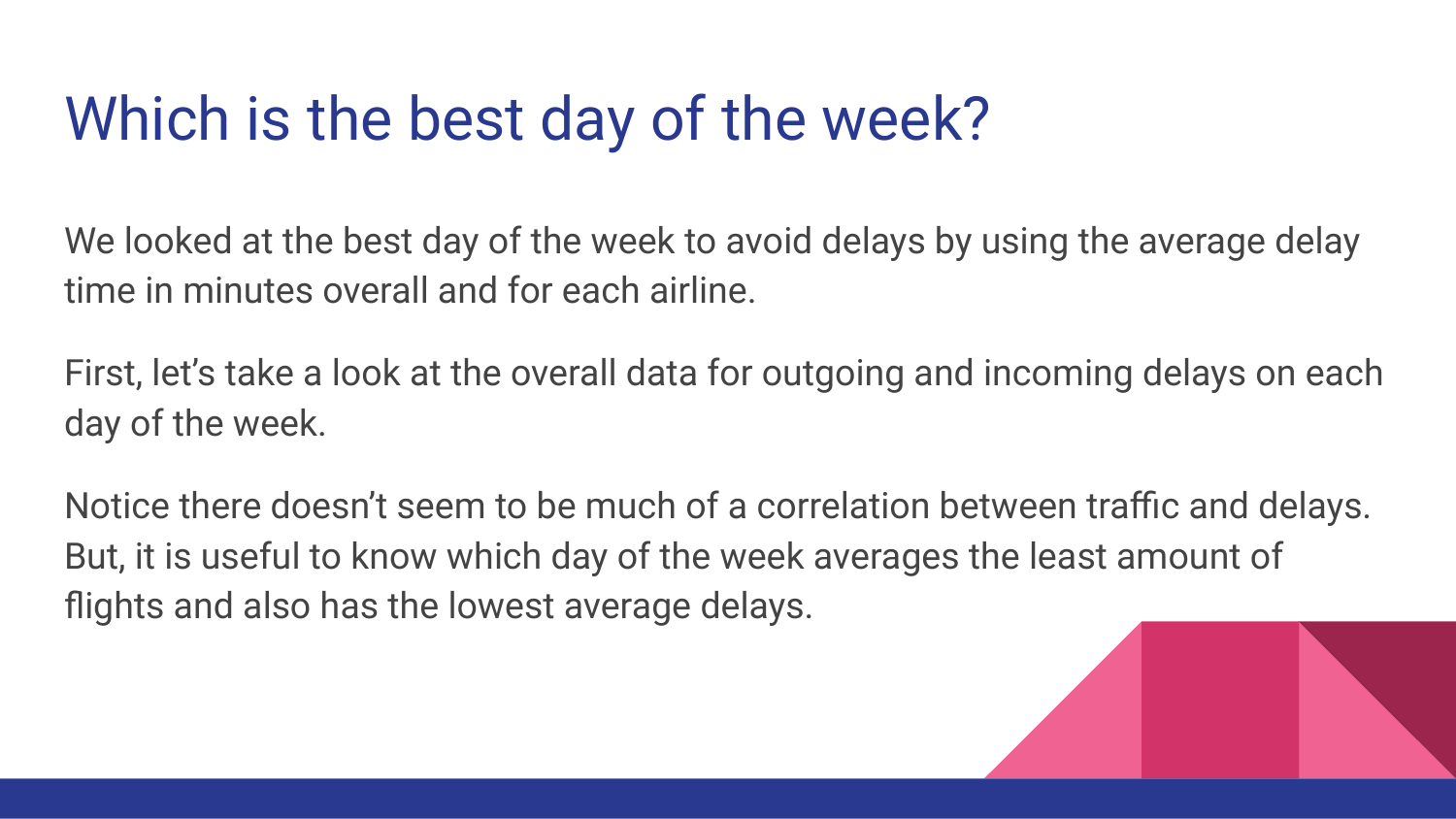

# Which is the best day of the week?

We looked at the best day of the week to avoid delays by using the average delay time in minutes overall and for each airline.
First, let’s take a look at the overall data for outgoing and incoming delays on each day of the week.
Notice there doesn’t seem to be much of a correlation between traffic and delays. But, it is useful to know which day of the week averages the least amount of flights and also has the lowest average delays.